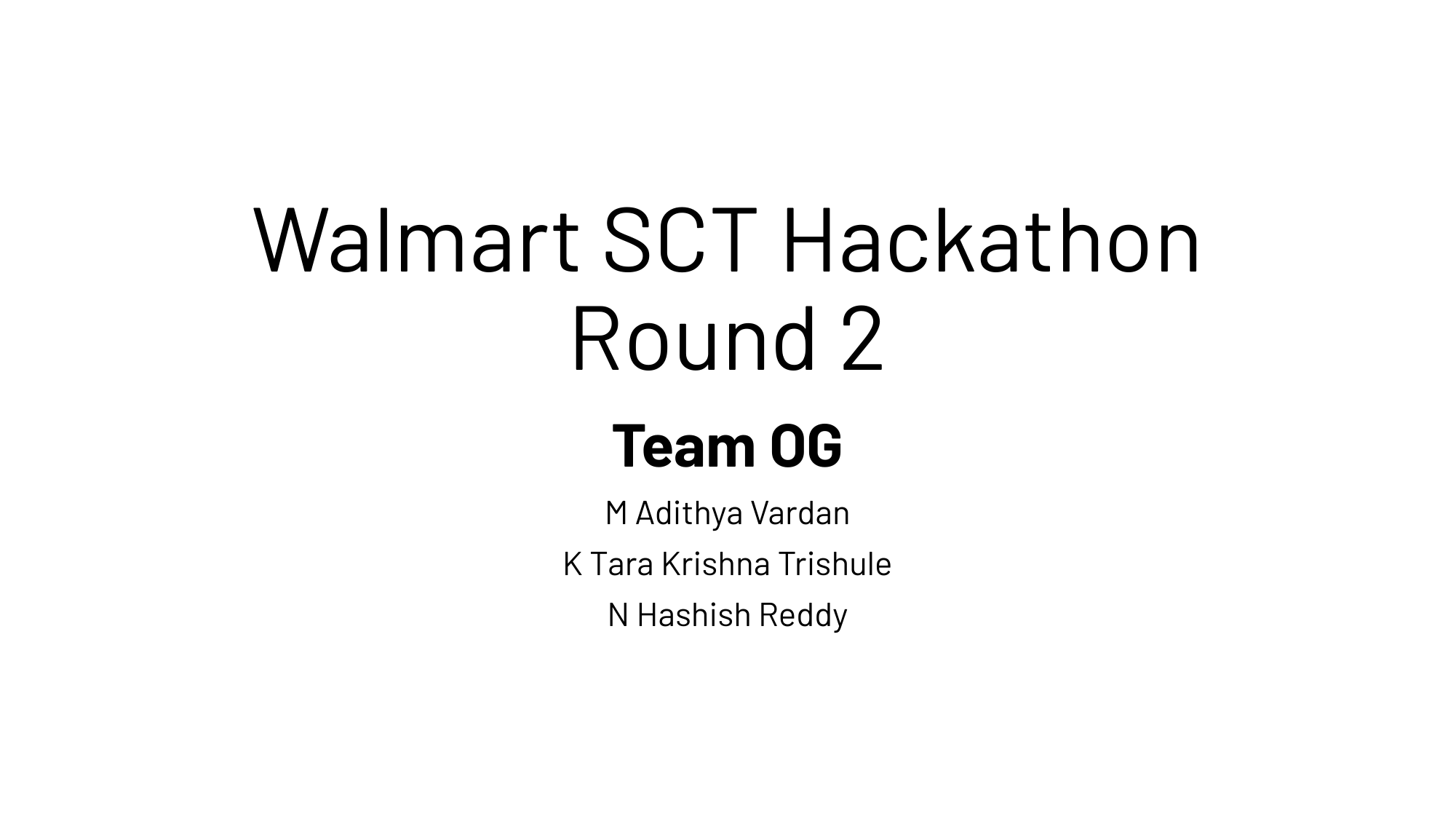

# Walmart SCT Hackathon Round 2
Team OG
M Adithya Vardan
K Tara Krishna Trishule
N Hashish Reddy